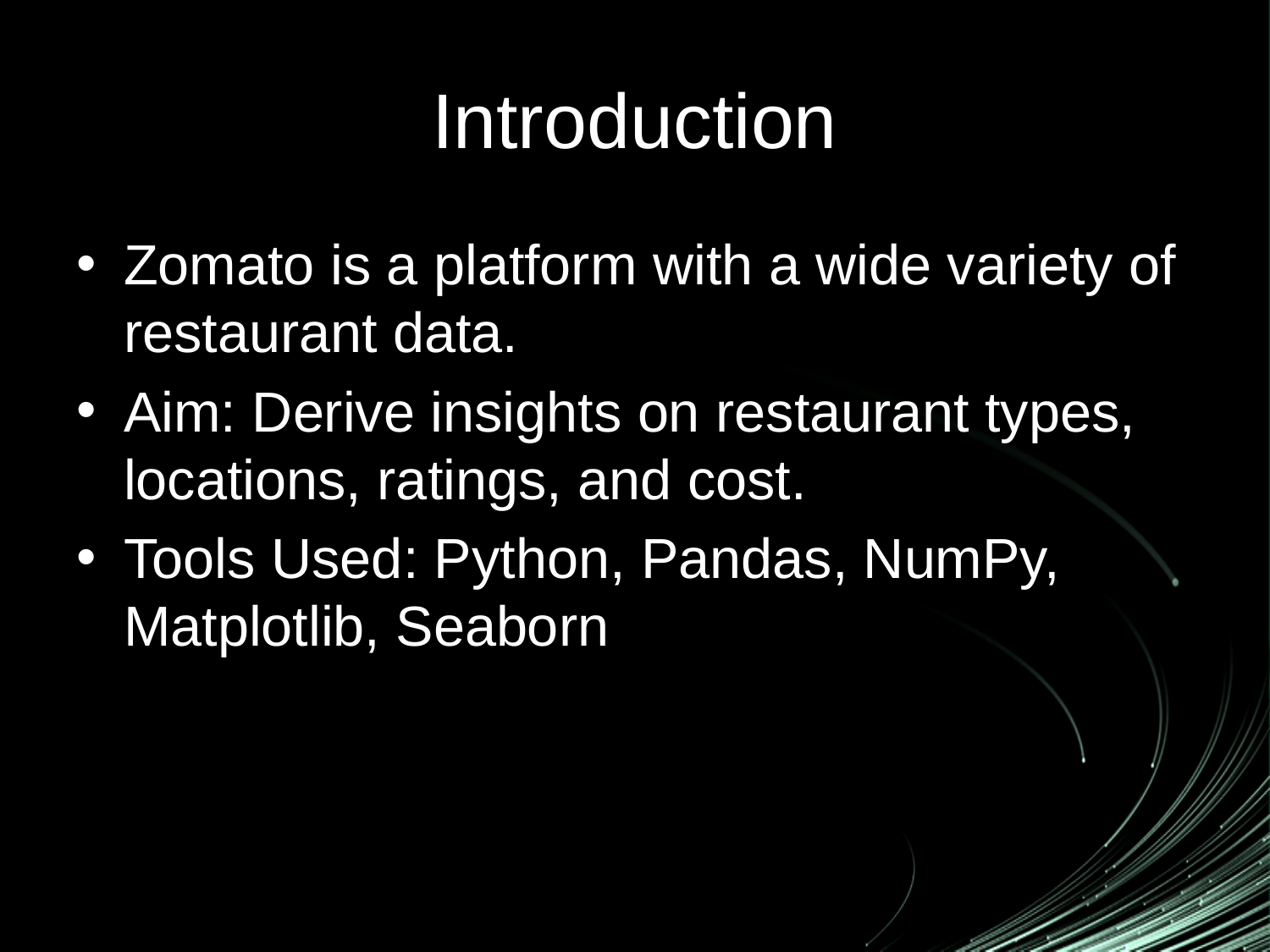

Introduction
Zomato is a platform with a wide variety of restaurant data.
Aim: Derive insights on restaurant types, locations, ratings, and cost.
Tools Used: Python, Pandas, NumPy, Matplotlib, Seaborn